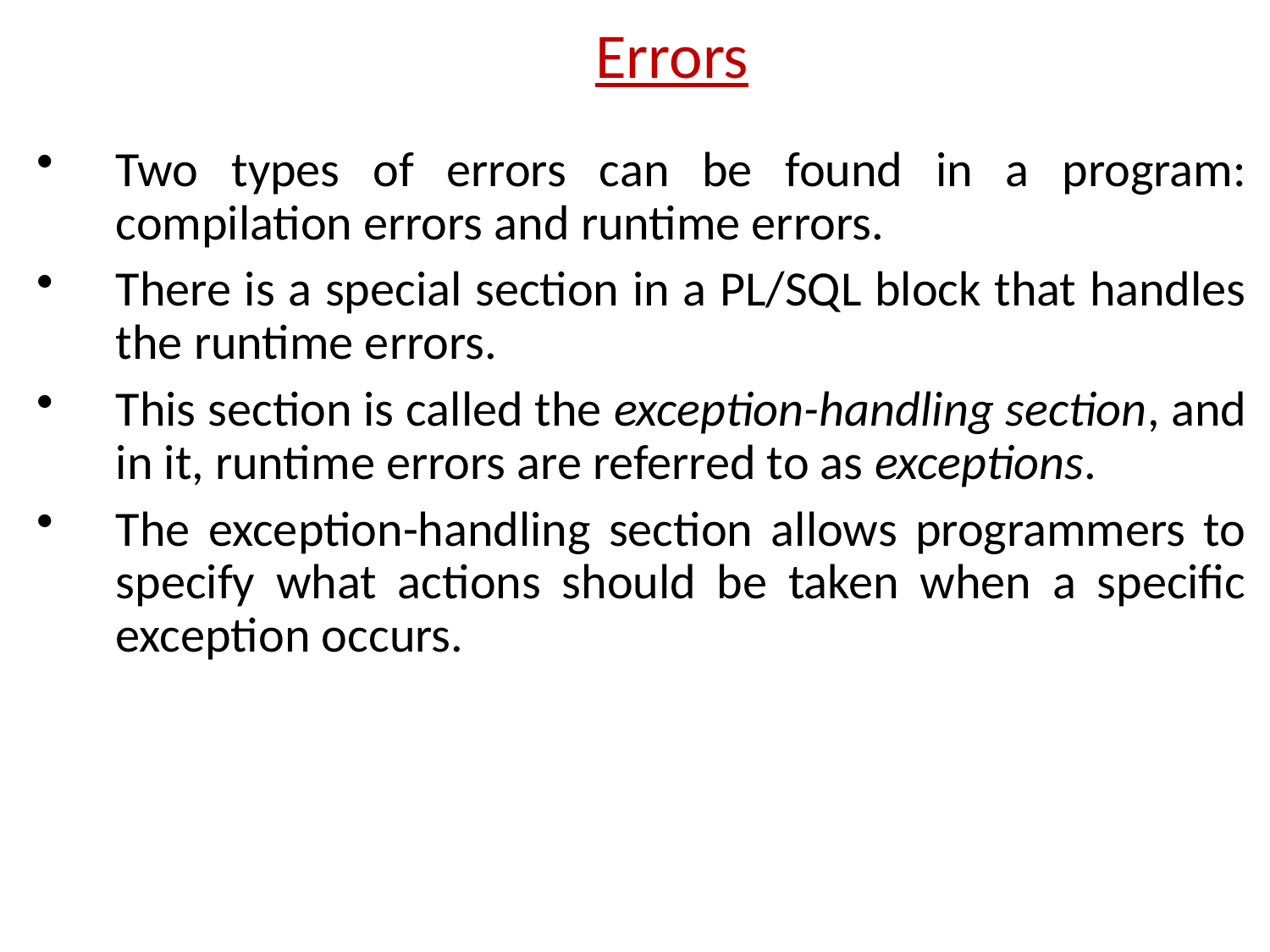

# Errors
Two types of errors can be found in a program: compilation errors and runtime errors.
There is a special section in a PL/SQL block that handles the runtime errors.
This section is called the exception-handling section, and in it, runtime errors are referred to as exceptions.
The exception-handling section allows programmers to specify what actions should be taken when a specific exception occurs.